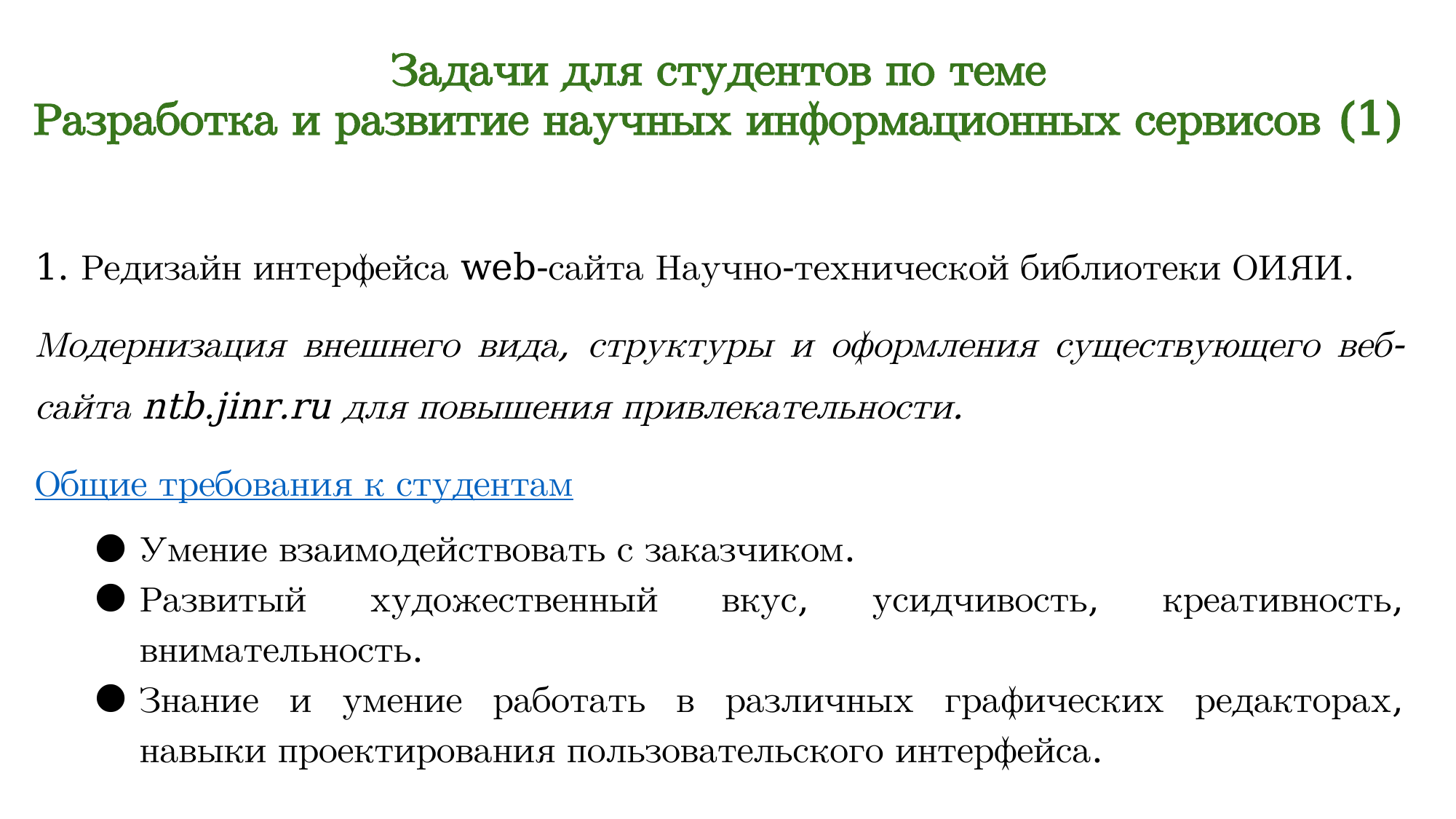

# Задачи для студентов по теме
Разработка и развитие научных информационных сервисов (1)
1. Редизайн интерфейса web-сайта Научно-технической библиотеки ОИЯИ.
Модернизация внешнего вида, структуры и оформления существующего веб-сайта ntb.jinr.ru для повышения привлекательности.
Общие требования к студентам
Умение взаимодействовать с заказчиком.
Развитый художественный вкус, усидчивость, креативность, внимательность.
Знание и умение работать в различных графических редакторах, навыки проектирования пользовательского интерфейса.